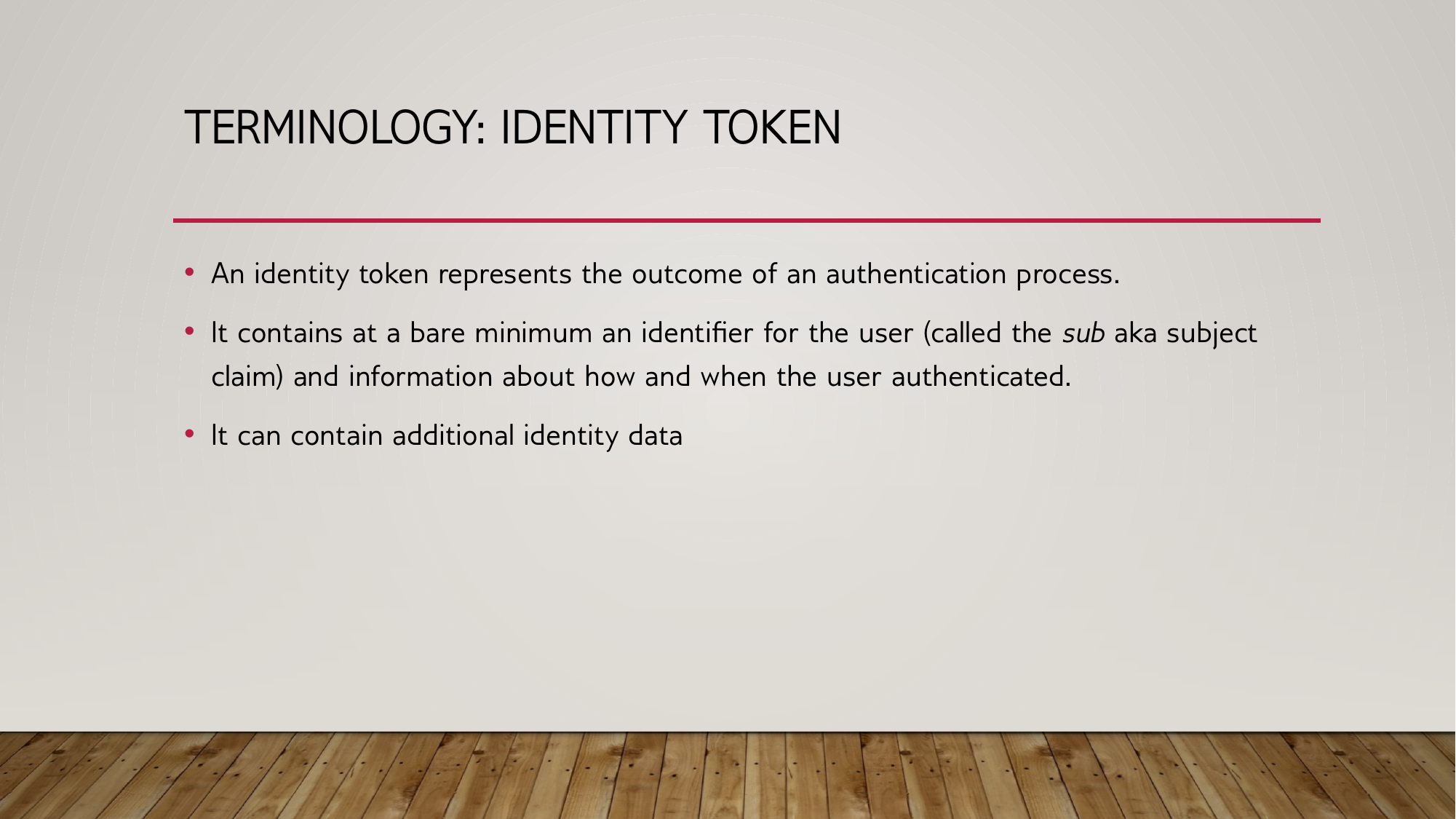

# Terminology: Identity token
An identity token represents the outcome of an authentication process.
It contains at a bare minimum an identifier for the user (called the sub aka subject claim) and information about how and when the user authenticated.
It can contain additional identity data